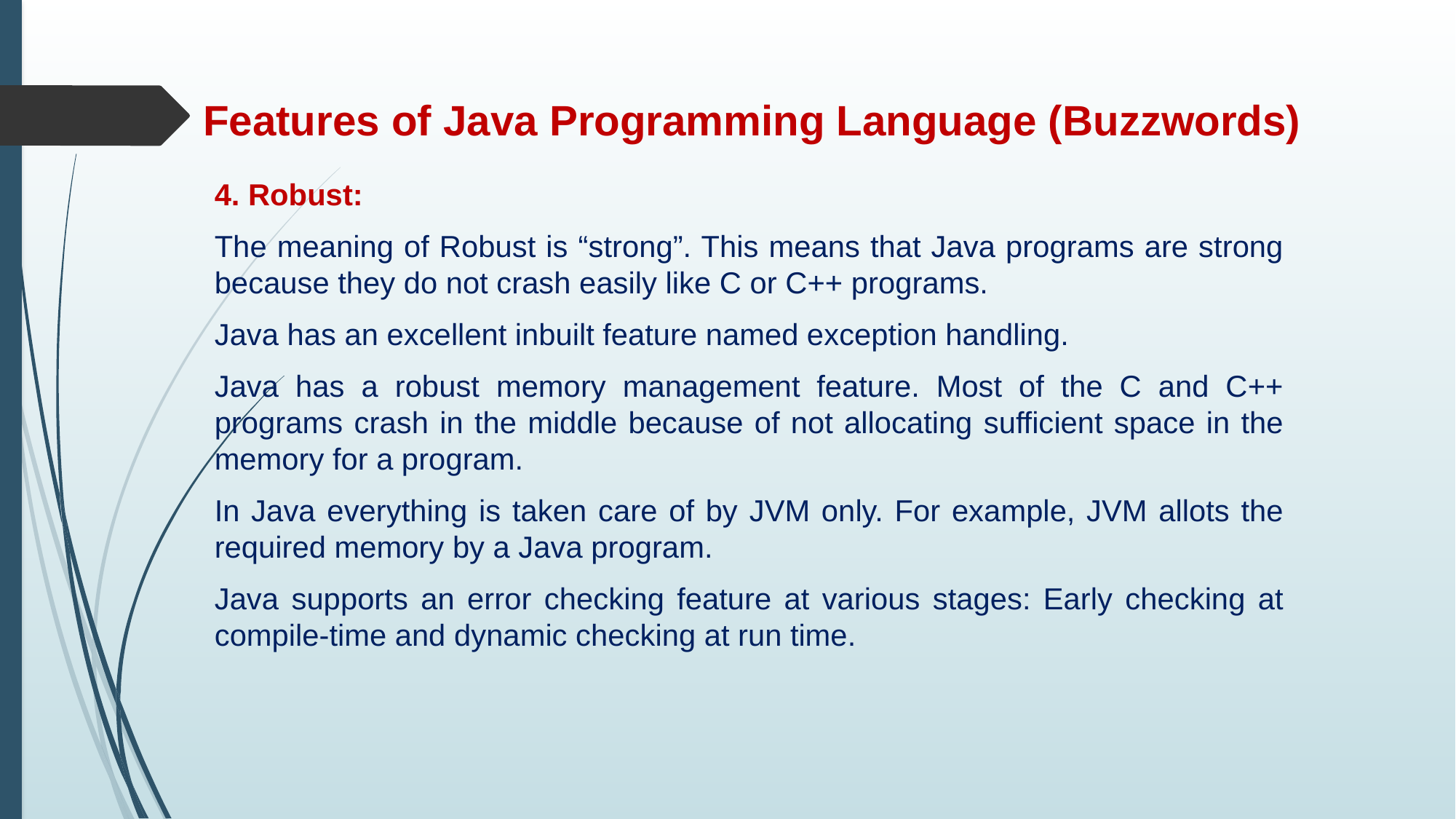

# Features of Java Programming Language (Buzzwords)
4. Robust:
The meaning of Robust is “strong”. This means that Java programs are strong because they do not crash easily like C or C++ programs.
Java has an excellent inbuilt feature named exception handling.
Java has a robust memory management feature. Most of the C and C++ programs crash in the middle because of not allocating sufficient space in the memory for a program.
In Java everything is taken care of by JVM only. For example, JVM allots the required memory by a Java program.
Java supports an error checking feature at various stages: Early checking at compile-time and dynamic checking at run time.